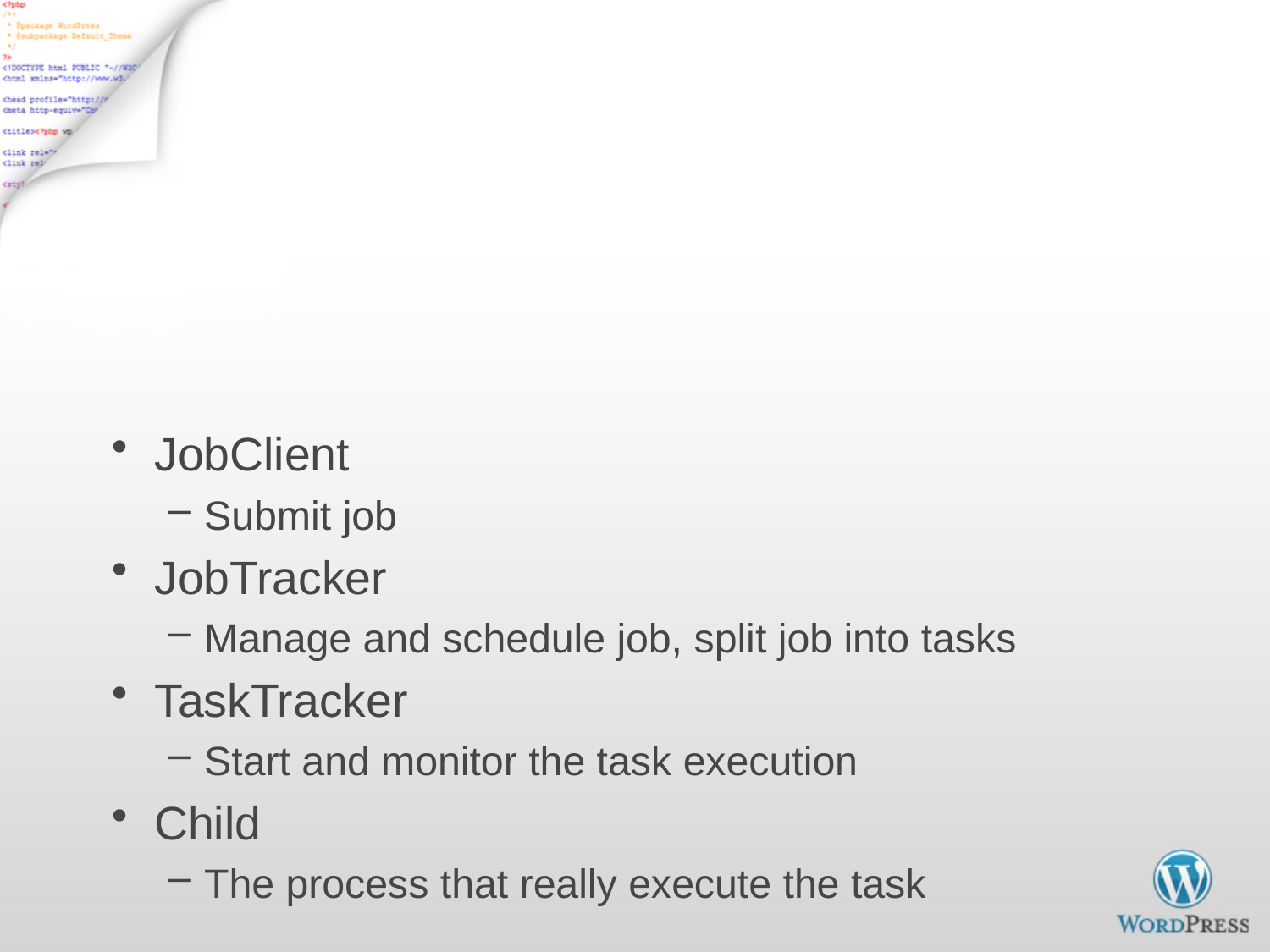

# MapReduce Process (org.apache.hadoop.mapred)
JobClient
Submit job
JobTracker
Manage and schedule job, split job into tasks
TaskTracker
Start and monitor the task execution
Child
The process that really execute the task